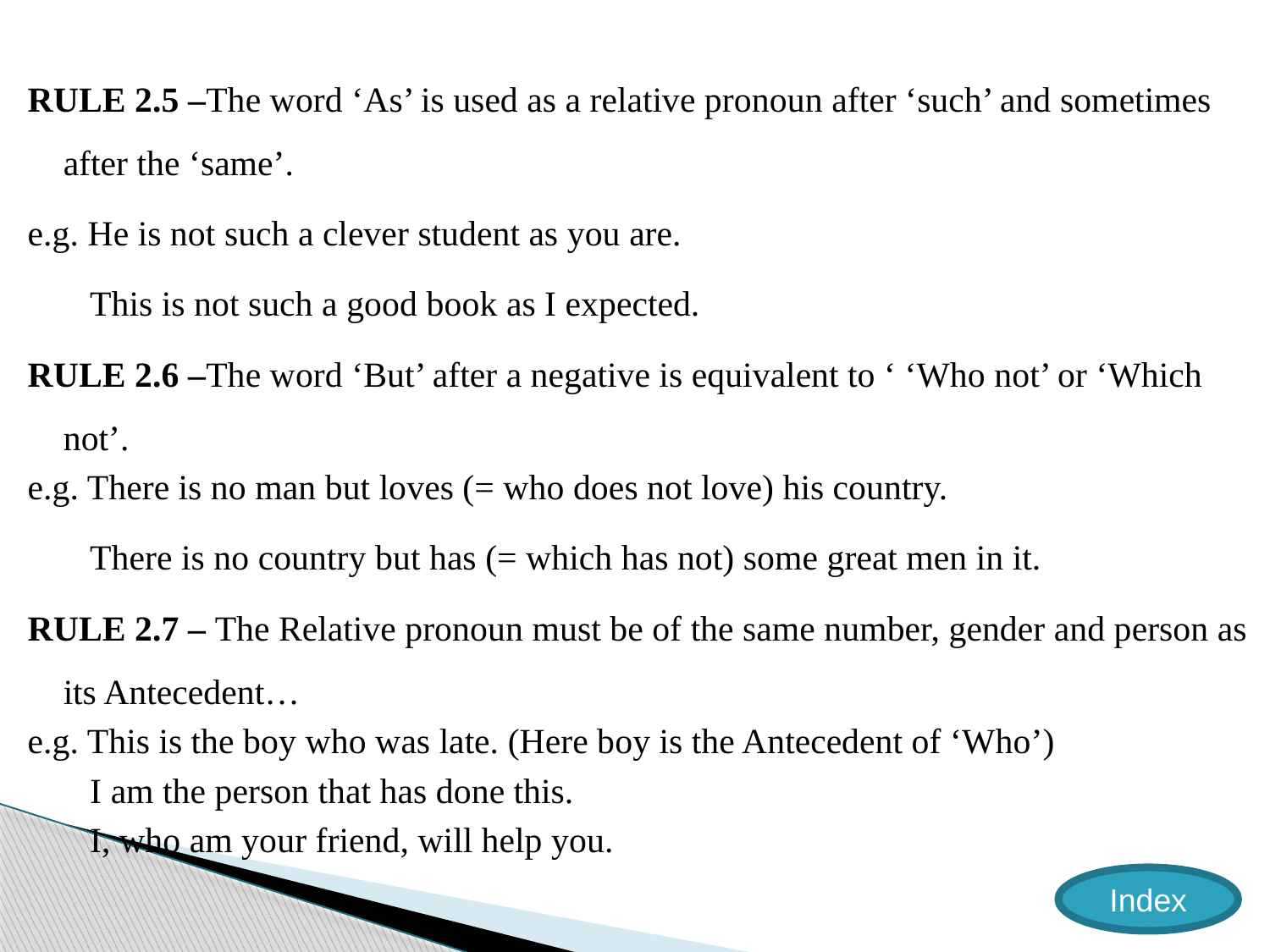

RULE 2.5 –The word ‘As’ is used as a relative pronoun after ‘such’ and sometimes after the ‘same’.
e.g. He is not such a clever student as you are.
       This is not such a good book as I expected.
RULE 2.6 –The word ‘But’ after a negative is equivalent to ‘ ‘Who not’ or ‘Which not’.
e.g. There is no man but loves (= who does not love) his country.
       There is no country but has (= which has not) some great men in it.
RULE 2.7 – The Relative pronoun must be of the same number, gender and person as its Antecedent…
e.g. This is the boy who was late. (Here boy is the Antecedent of ‘Who’)
       I am the person that has done this.
       I, who am your friend, will help you.

Index